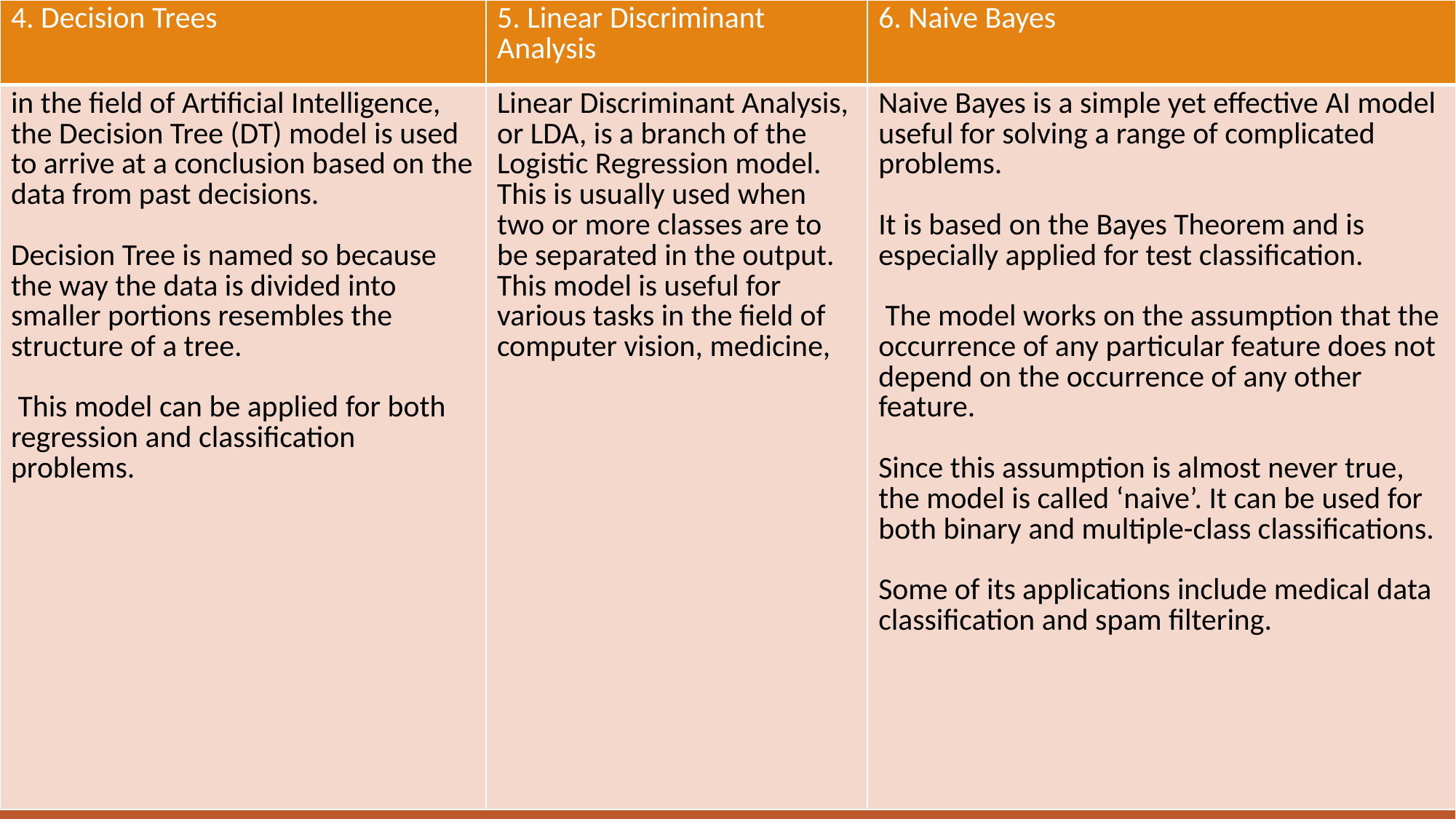

| 4. Decision Trees | 5. Linear Discriminant Analysis | 6. Naive Bayes |
| --- | --- | --- |
| in the field of Artificial Intelligence, the Decision Tree (DT) model is used to arrive at a conclusion based on the data from past decisions. Decision Tree is named so because the way the data is divided into smaller portions resembles the structure of a tree. This model can be applied for both regression and classification problems. | Linear Discriminant Analysis, or LDA, is a branch of the Logistic Regression model. This is usually used when two or more classes are to be separated in the output. This model is useful for various tasks in the field of computer vision, medicine, | Naive Bayes is a simple yet effective AI model useful for solving a range of complicated problems. It is based on the Bayes Theorem and is especially applied for test classification. The model works on the assumption that the occurrence of any particular feature does not depend on the occurrence of any other feature. Since this assumption is almost never true, the model is called ‘naive’. It can be used for both binary and multiple-class classifications. Some of its applications include medical data classification and spam filtering. |